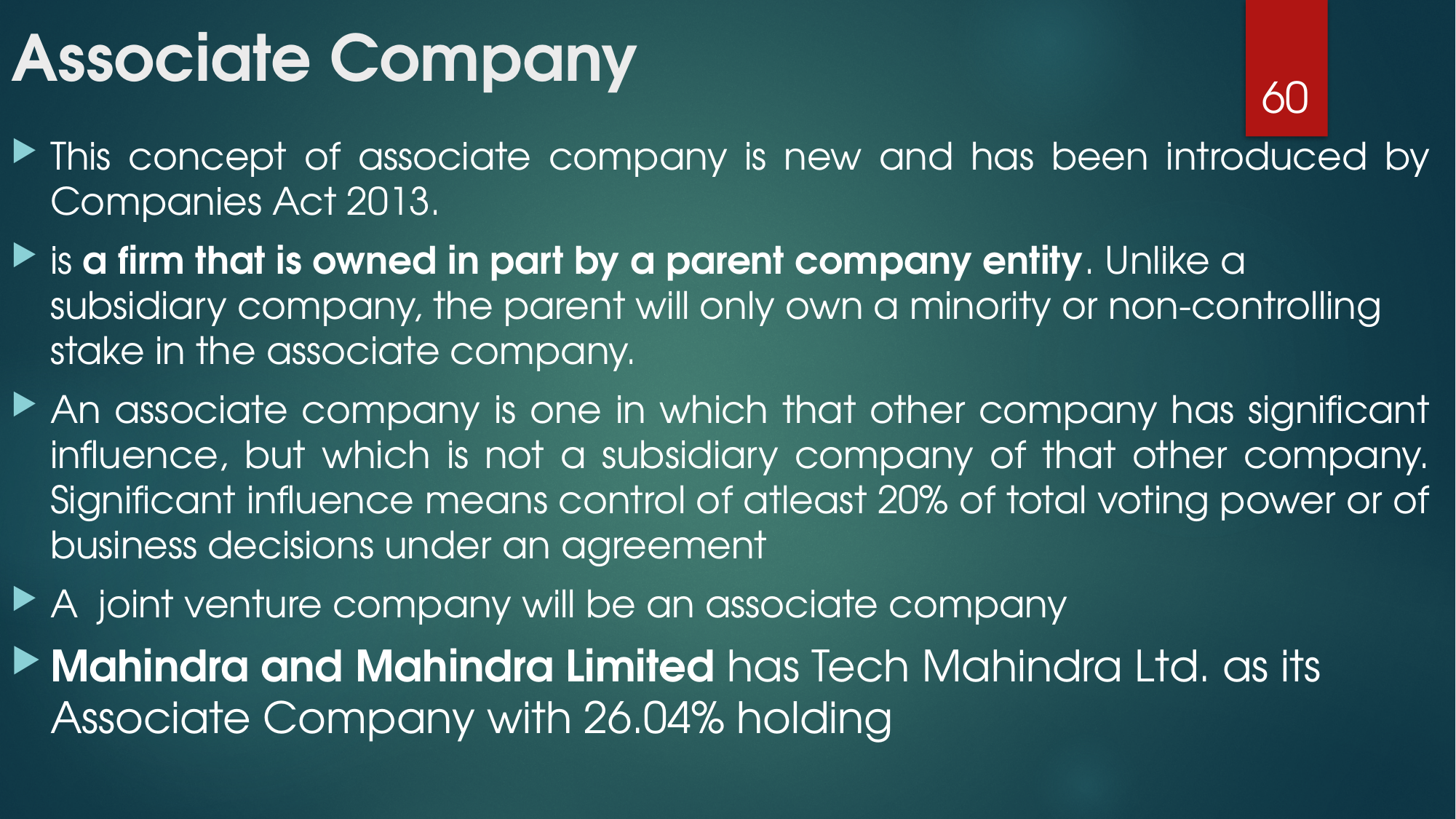

# Associate Company
60
This concept of associate company is new and has been introduced by Companies Act 2013.
is a firm that is owned in part by a parent company entity. Unlike a subsidiary company, the parent will only own a minority or non-controlling stake in the associate company.
An associate company is one in which that other company has significant influence, but which is not a subsidiary company of that other company. Significant influence means control of atleast 20% of total voting power or of business decisions under an agreement
A  joint venture company will be an associate company
Mahindra and Mahindra Limited has Tech Mahindra Ltd. as its Associate Company with 26.04% holding